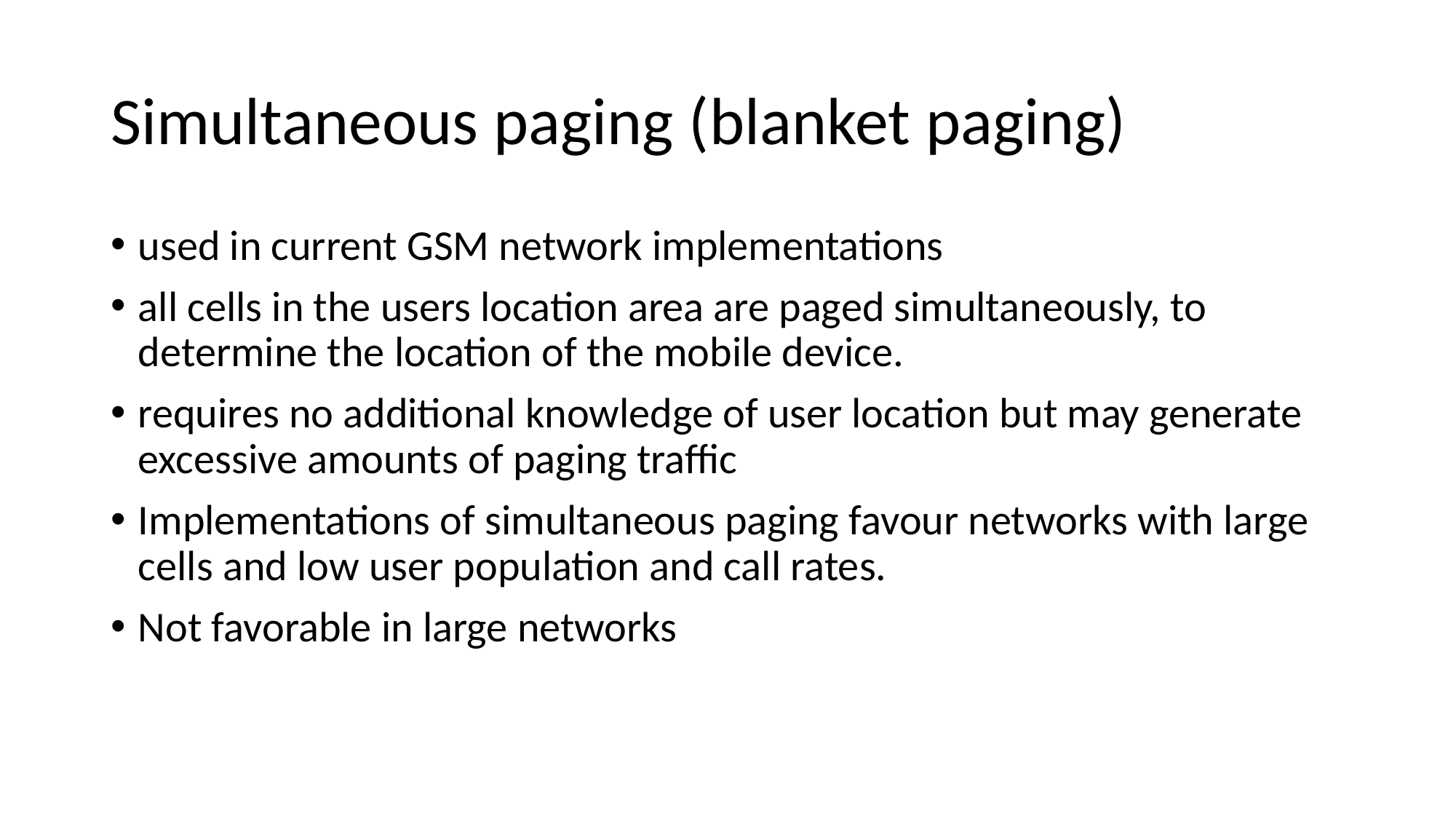

# Simultaneous paging (blanket paging)
used in current GSM network implementations
all cells in the users location area are paged simultaneously, to determine the location of the mobile device.
requires no additional knowledge of user location but may generate excessive amounts of paging traffic
Implementations of simultaneous paging favour networks with large cells and low user population and call rates.
Not favorable in large networks